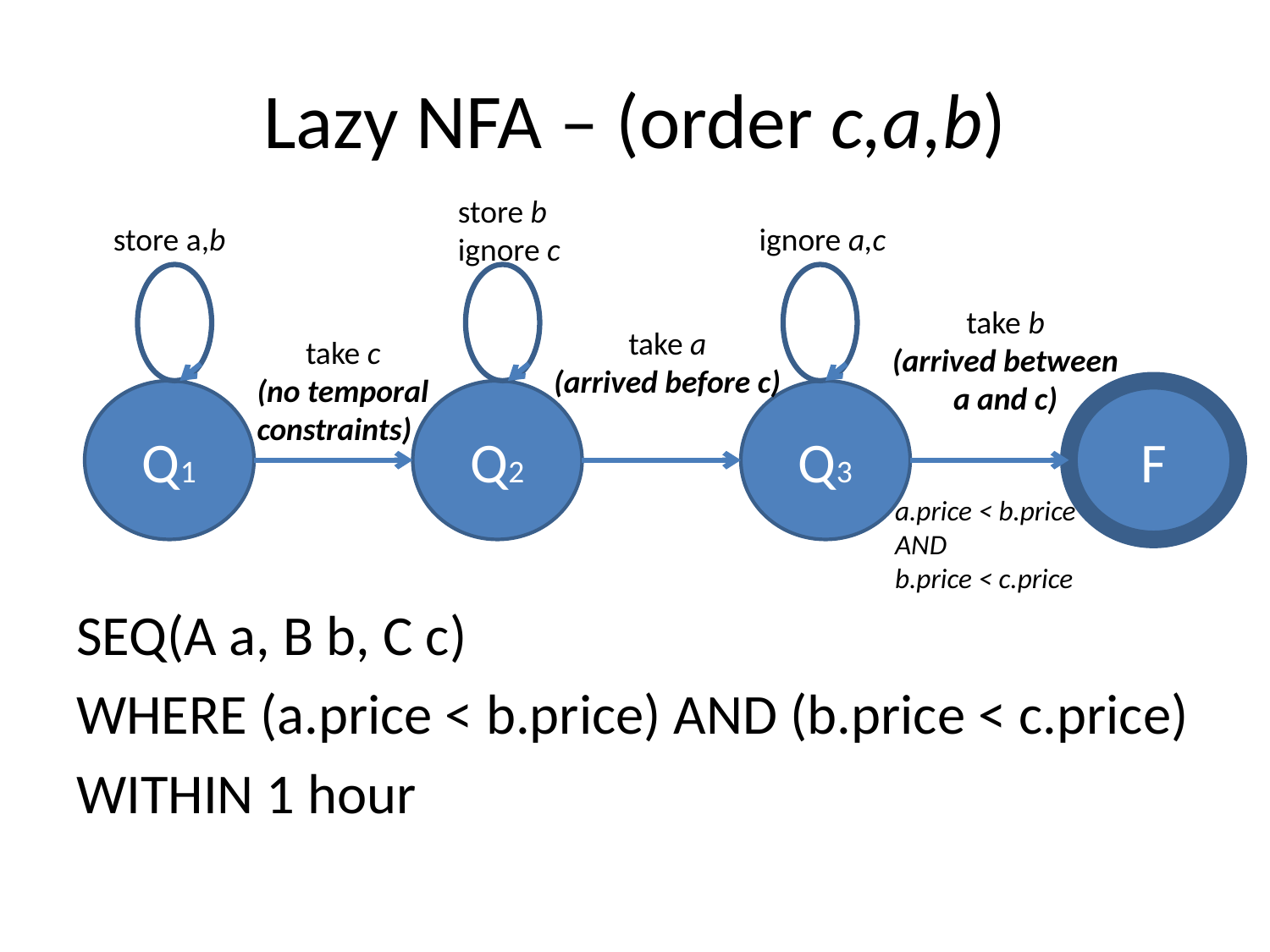

# Lazy NFA – (order c,a,b)
store b
ignore c
store a,b
ignore a,c

take b
(arrived between
a and c)
take a
(arrived before c)
take c
(no temporal
constraints)
Q1
Q2
Q3
F
a.price < b.price
AND
b.price < c.price
SEQ(A a, B b, C c)
WHERE (a.price < b.price) AND (b.price < c.price)
WITHIN 1 hour